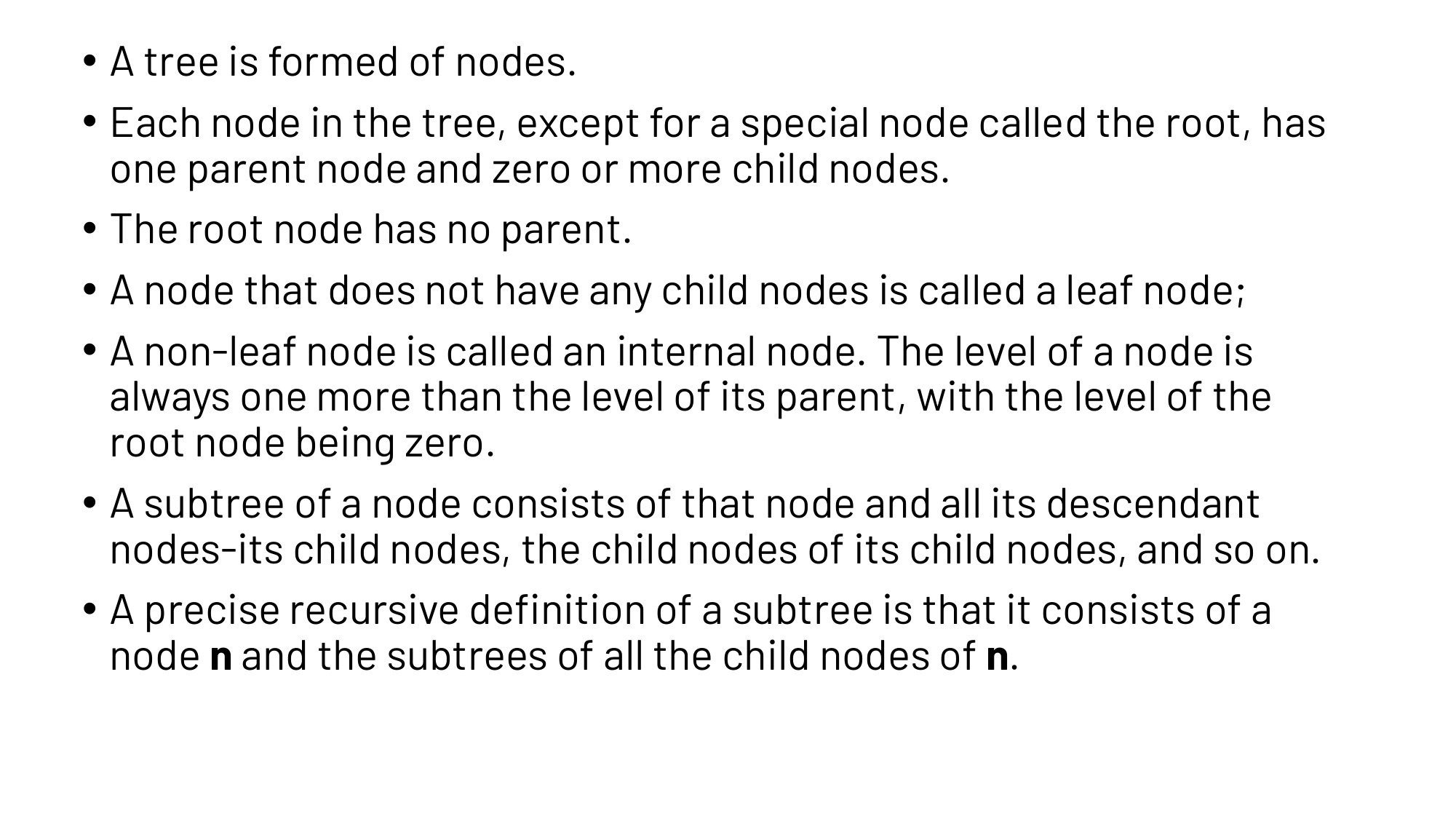

A tree is formed of nodes.
Each node in the tree, except for a special node called the root, has one parent node and zero or more child nodes.
The root node has no parent.
A node that does not have any child nodes is called a leaf node;
A non-leaf node is called an internal node. The level of a node is always one more than the level of its parent, with the level of the root node being zero.
A subtree of a node consists of that node and all its descendant nodes-its child nodes, the child nodes of its child nodes, and so on.
A precise recursive definition of a subtree is that it consists of a node n and the subtrees of all the child nodes of n.